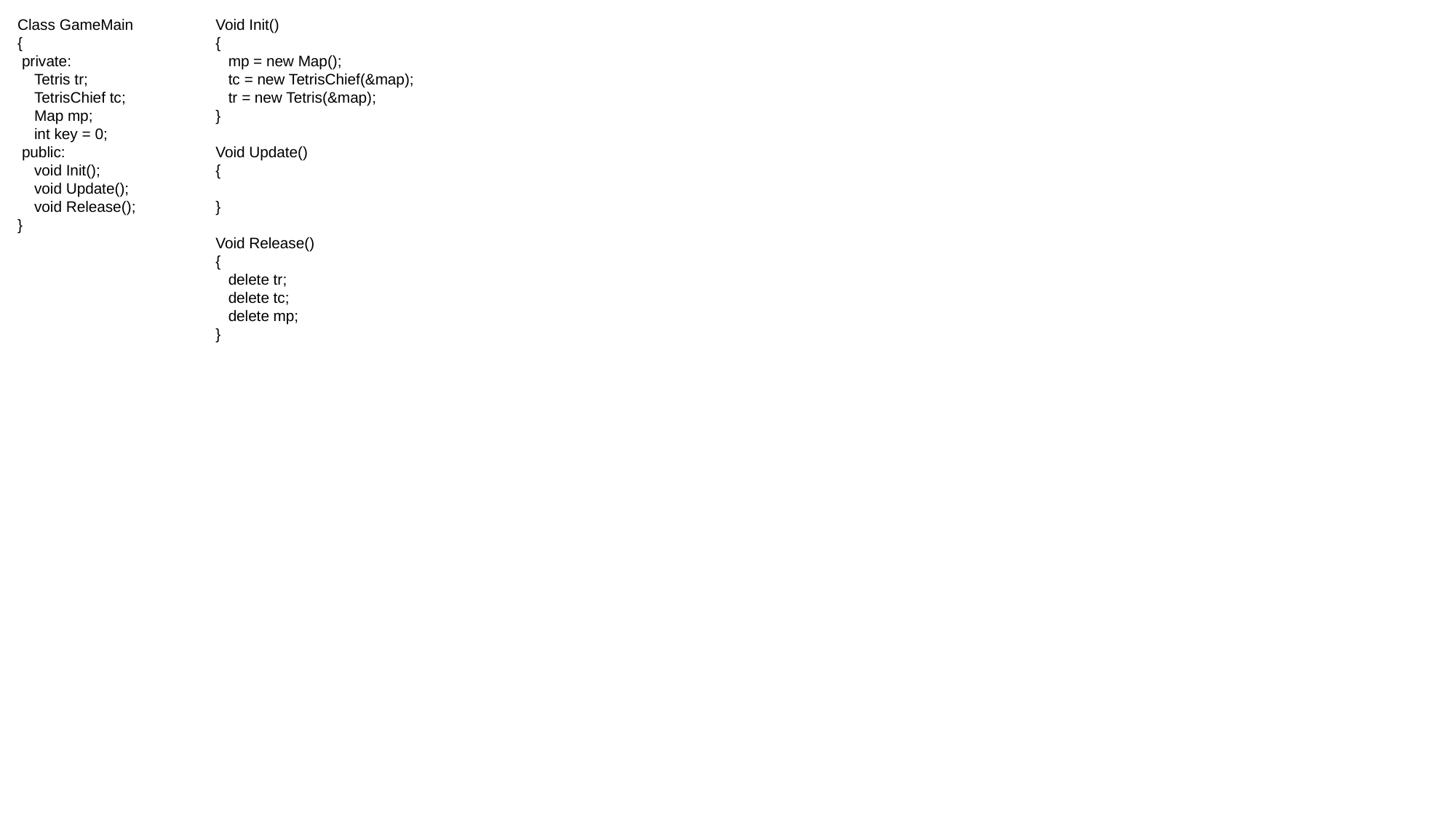

Void Init()
{
   mp = new Map();
   tc = new TetrisChief(&map);
   tr = new Tetris(&map);
}

Void Update()
{

}

Void Release()
{
   delete tr;
   delete tc;
   delete mp;
}
Class GameMain
{
 private:
    Tetris tr;
    TetrisChief tc;
    Map mp;
    int key = 0;
 public:
    void Init();
    void Update();
    void Release();
}